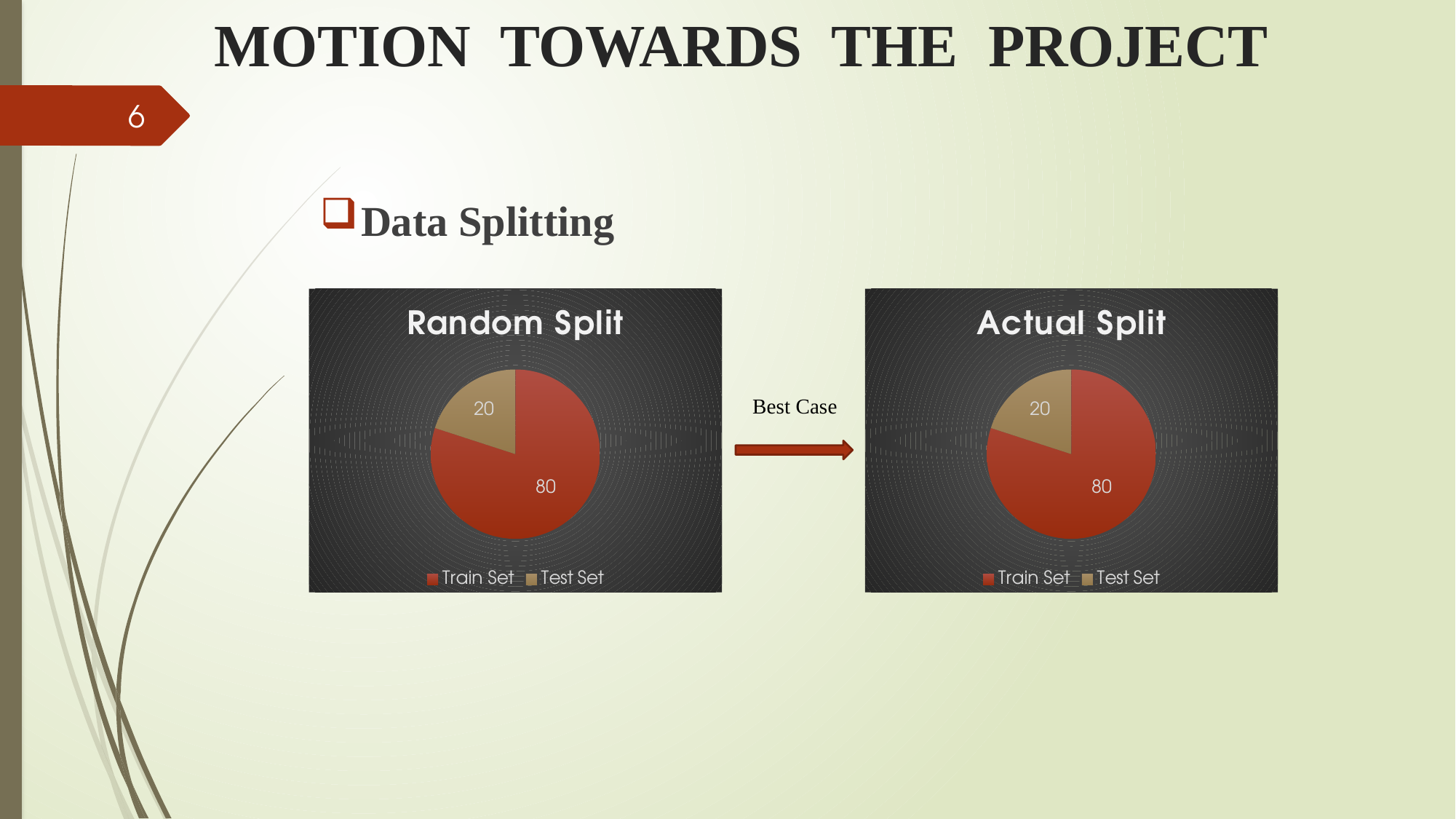

# MOTION  TOWARDS  THE  PROJECT
6
Data Splitting

### Chart: Random Split

| Category | Column1 |
|---|---|
| Train Set | 80.0 |
| Test Set | 20.0 |

### Chart: Actual Split

| Category | Column1 |
|---|---|
| Train Set | 80.0 |
| Test Set | 20.0 |
Best Case